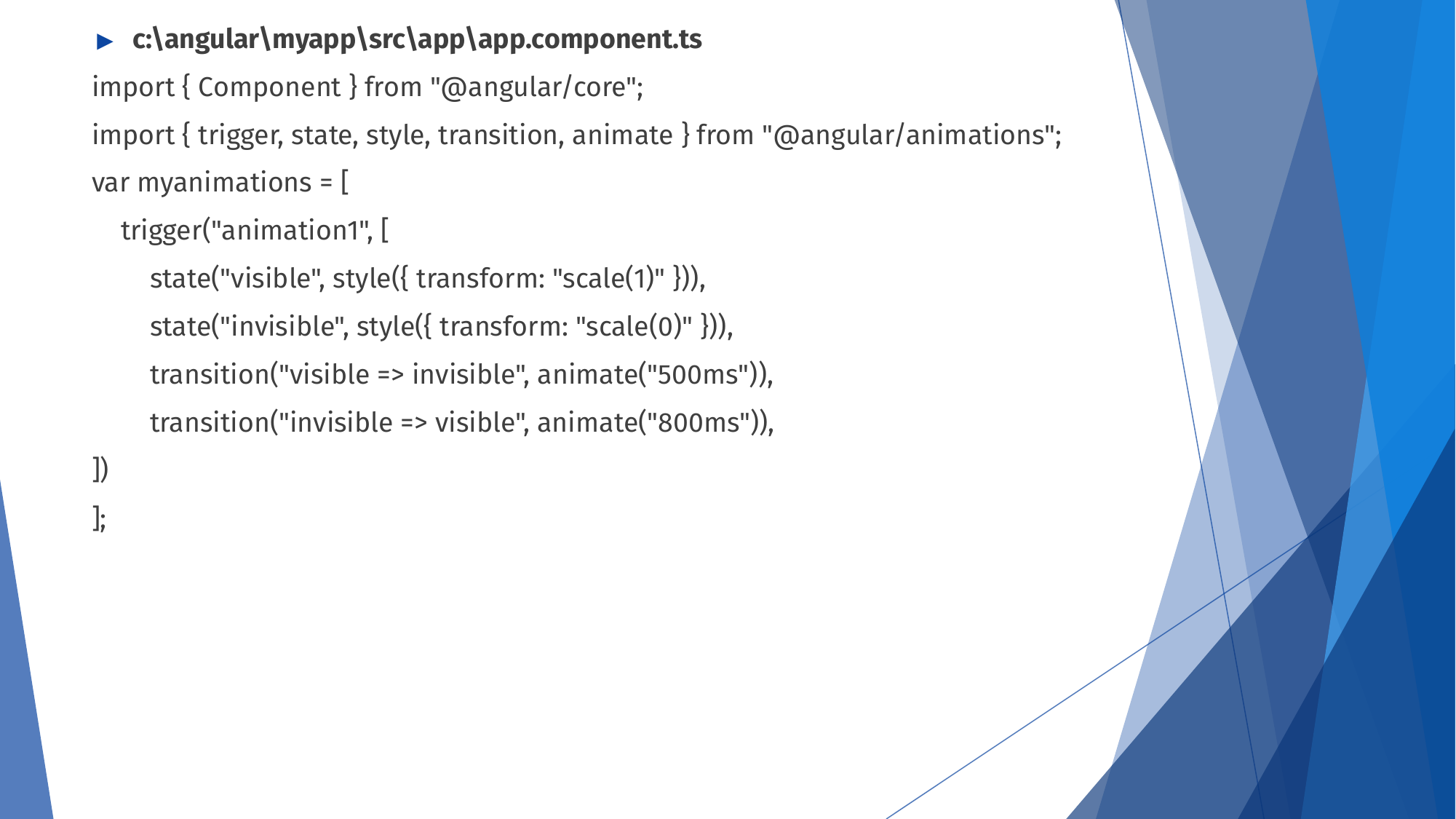

c:\angular\myapp\src\app\app.component.ts
import { Component } from "@angular/core";
import { trigger, state, style, transition, animate } from "@angular/animations";
var myanimations = [
    trigger("animation1", [
        state("visible", style({ transform: "scale(1)" })),
        state("invisible", style({ transform: "scale(0)" })),
        transition("visible => invisible", animate("500ms")),
        transition("invisible => visible", animate("800ms")),
])
];